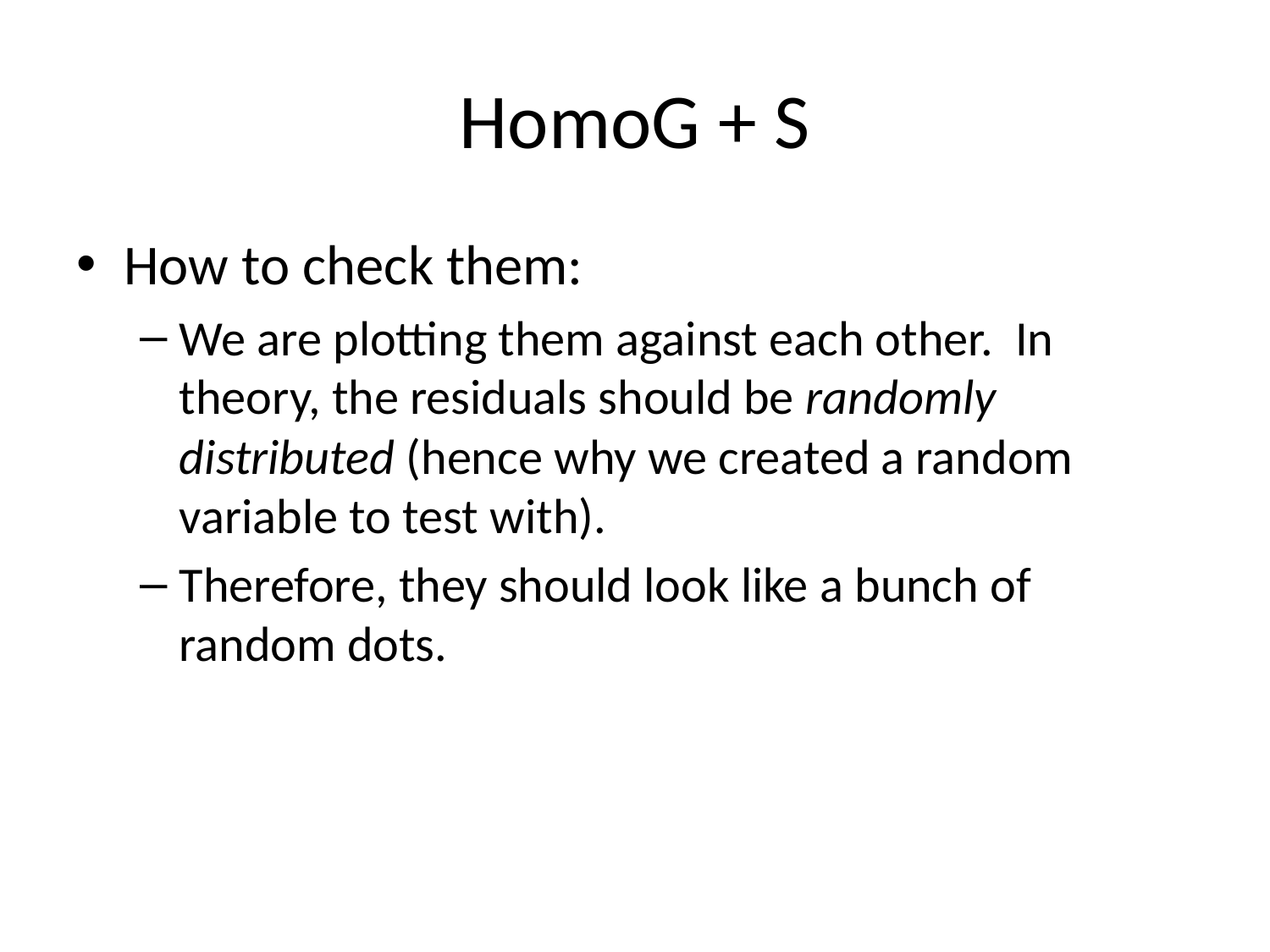

# HomoG + S
How to check them:
We are plotting them against each other.  In theory, the residuals should be randomly distributed (hence why we created a random variable to test with).
Therefore, they should look like a bunch of random dots.